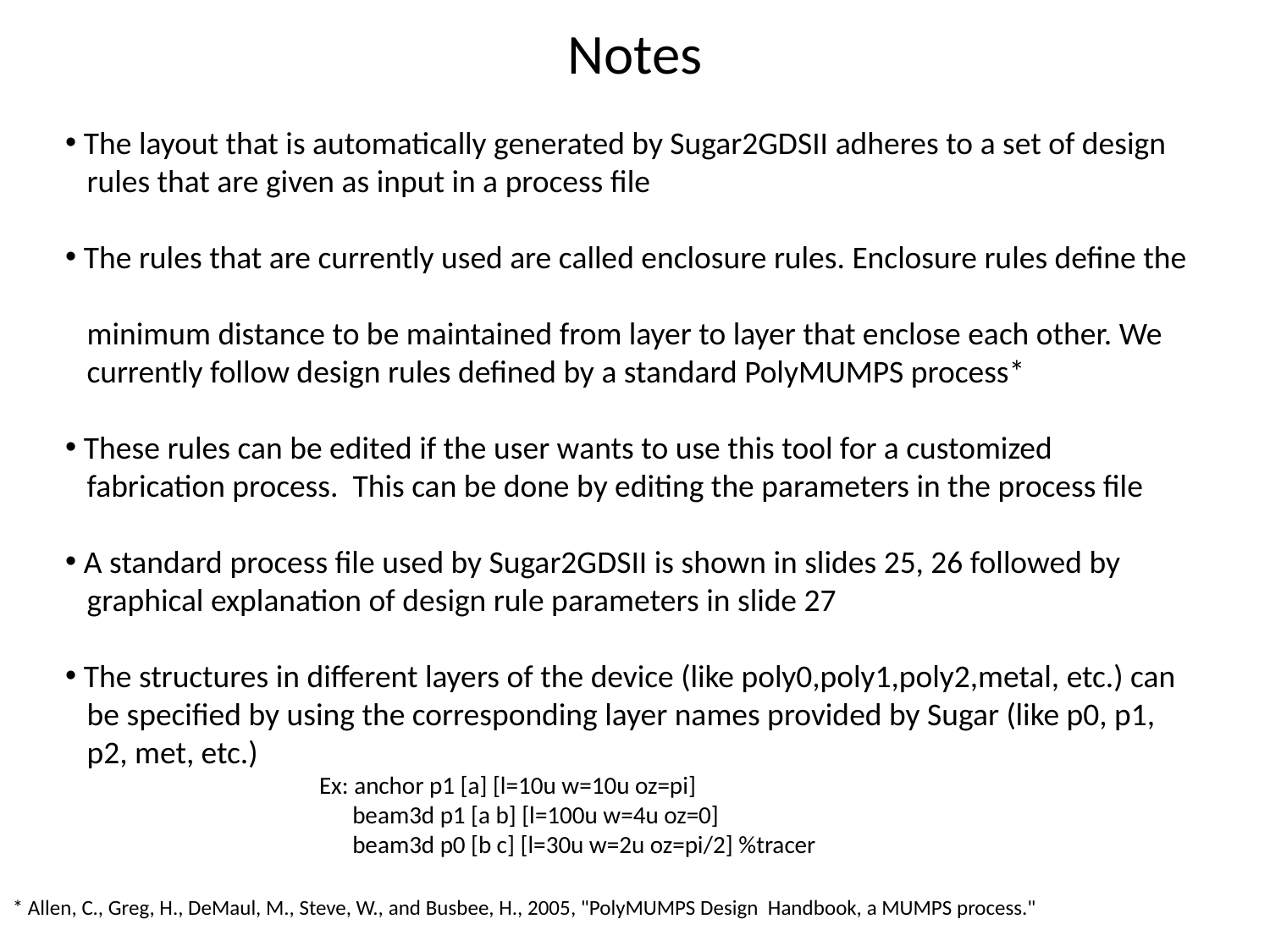

# Notes
 The layout that is automatically generated by Sugar2GDSII adheres to a set of design
   rules that are given as input in a process file

 The rules that are currently used are called enclosure rules. Enclosure rules define the
   minimum distance to be maintained from layer to layer that enclose each other. We
   currently follow design rules defined by a standard PolyMUMPS process*

 These rules can be edited if the user wants to use this tool for a customized
   fabrication process.  This can be done by editing the parameters in the process file

 A standard process file used by Sugar2GDSII is shown in slides 25, 26 followed by
   graphical explanation of design rule parameters in slide 27

 The structures in different layers of the device (like poly0,poly1,poly2,metal, etc.) can
   be specified by using the corresponding layer names provided by Sugar (like p0, p1,
   p2, met, etc.)
   		Ex: anchor p1 [a] [l=10u w=10u oz=pi]
       		      beam3d p1 [a b] [l=100u w=4u oz=0]
       		      beam3d p0 [b c] [l=30u w=2u oz=pi/2] %tracer
* Allen, C., Greg, H., DeMaul, M., Steve, W., and Busbee, H., 2005, "PolyMUMPS Design  Handbook, a MUMPS process."